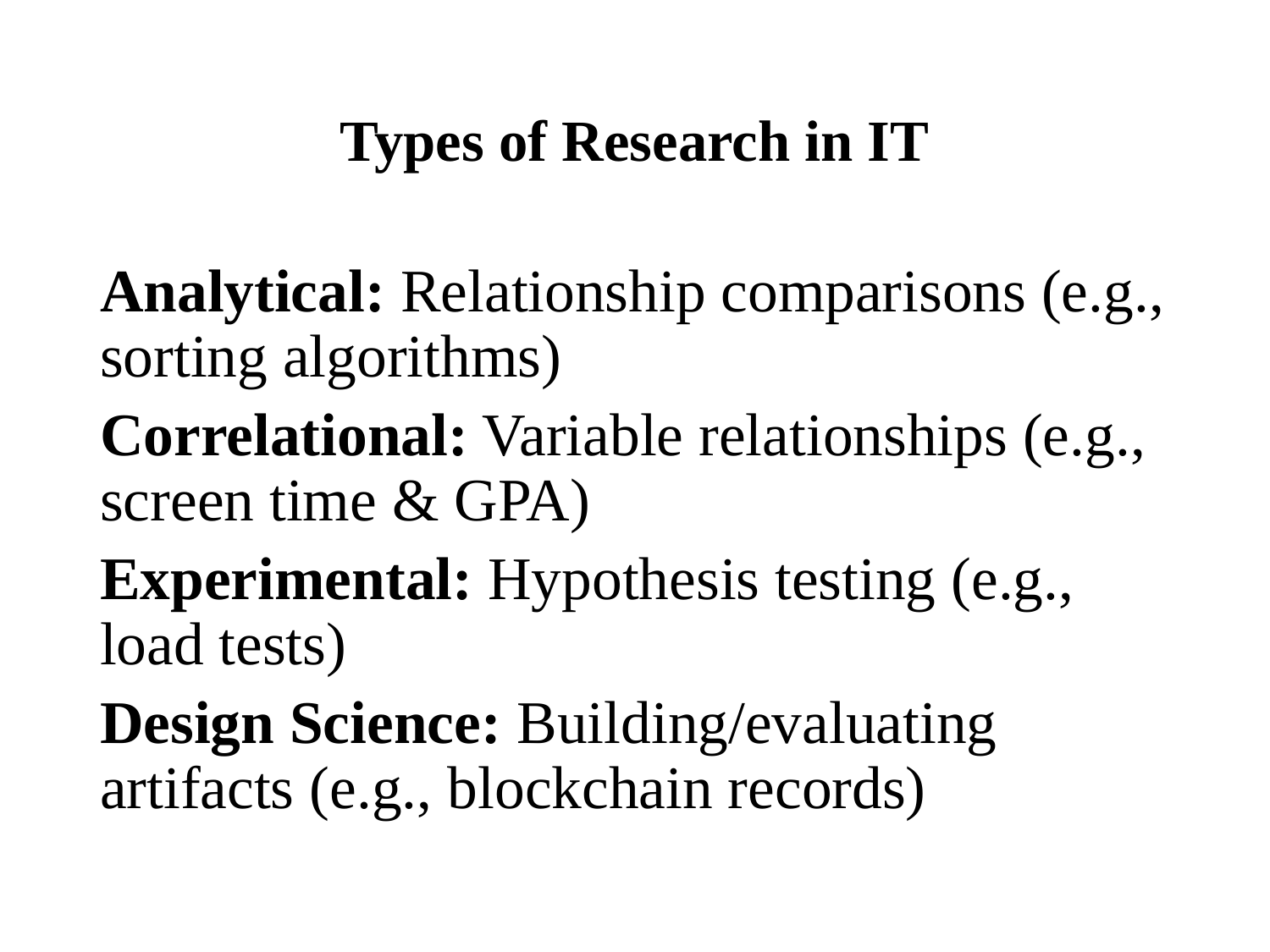

# Types of Research in IT
Analytical: Relationship comparisons (e.g., sorting algorithms)
Correlational: Variable relationships (e.g., screen time & GPA)
Experimental: Hypothesis testing (e.g., load tests)
Design Science: Building/evaluating artifacts (e.g., blockchain records)